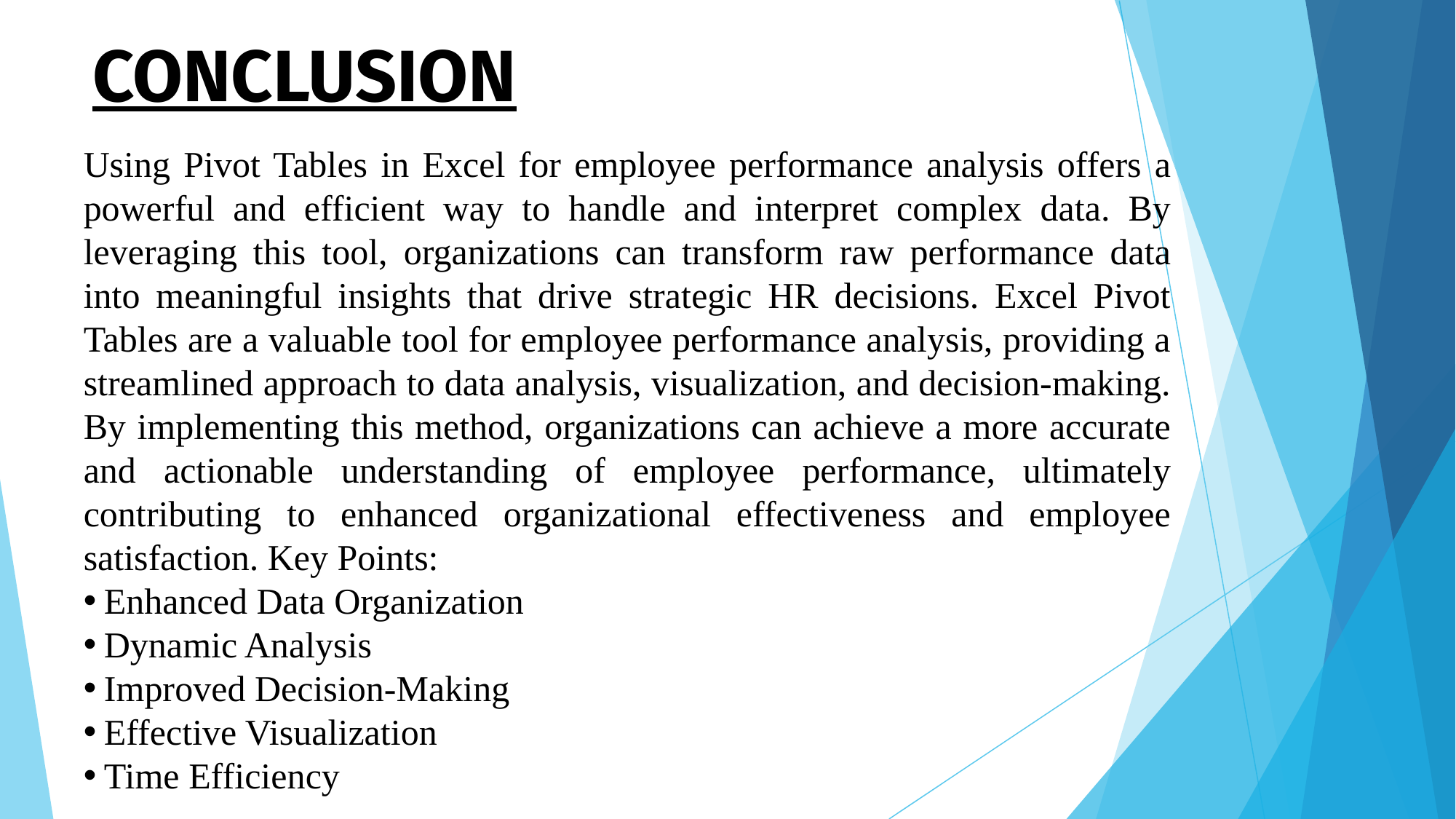

CONCLUSION
Using Pivot Tables in Excel for employee performance analysis offers a powerful and efficient way to handle and interpret complex data. By leveraging this tool, organizations can transform raw performance data into meaningful insights that drive strategic HR decisions. Excel Pivot Tables are a valuable tool for employee performance analysis, providing a streamlined approach to data analysis, visualization, and decision-making. By implementing this method, organizations can achieve a more accurate and actionable understanding of employee performance, ultimately contributing to enhanced organizational effectiveness and employee satisfaction. Key Points:
Enhanced Data Organization
Dynamic Analysis
Improved Decision-Making
Effective Visualization
Time Efficiency